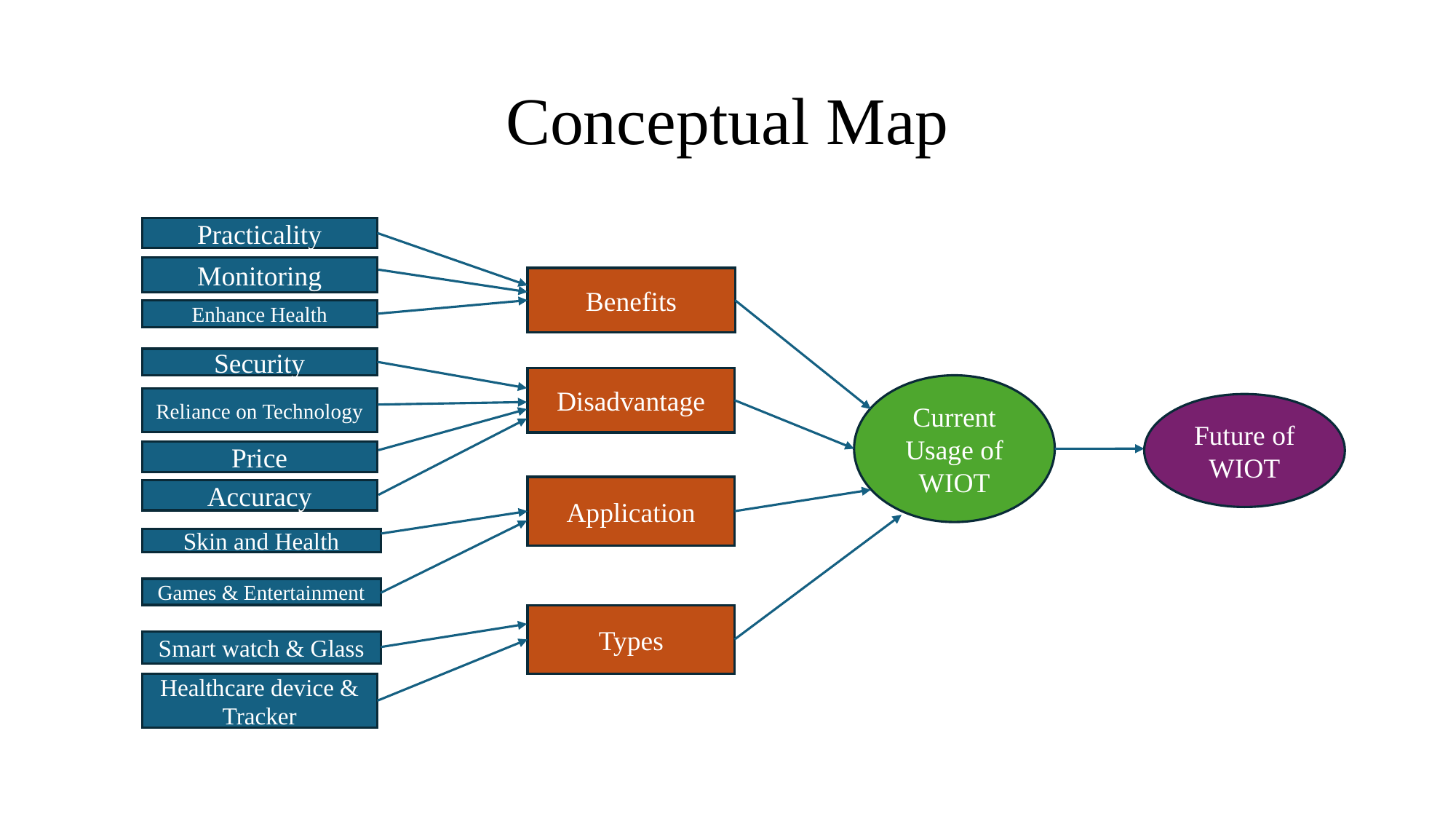

# Conceptual Map
Practicality

Monitoring
Benefits
Enhance Health
Security
Disadvantage
Current Usage of WIOT
Reliance on Technology
Future of WIOT
Price
Application
Accuracy
Skin and Health
Games & Entertainment
Types
Smart watch & Glass
Healthcare device & Tracker